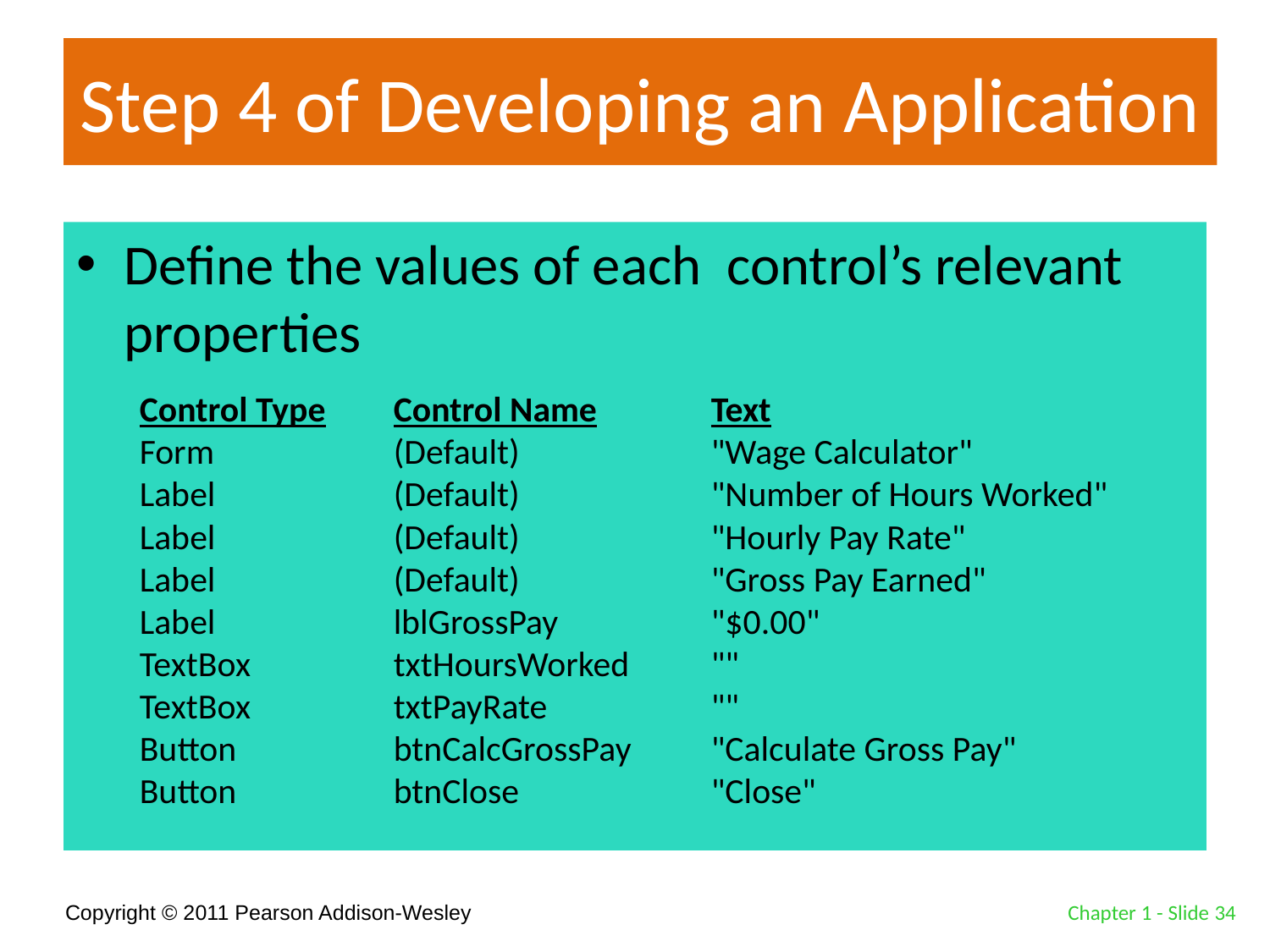

# Step 4 of Developing an Application
Define the values of each  control’s relevant properties
Control Type	Control Name	Text
Form	(Default)	"Wage Calculator"
Label	(Default)	"Number of Hours Worked"
Label	(Default)	"Hourly Pay Rate"
Label	(Default)	"Gross Pay Earned"
Label	lblGrossPay	"$0.00"
TextBox	txtHoursWorked	""
TextBox	txtPayRate	""
Button	btnCalcGrossPay	"Calculate Gross Pay"
Button	btnClose	"Close"
Chapter 1 - Slide 34